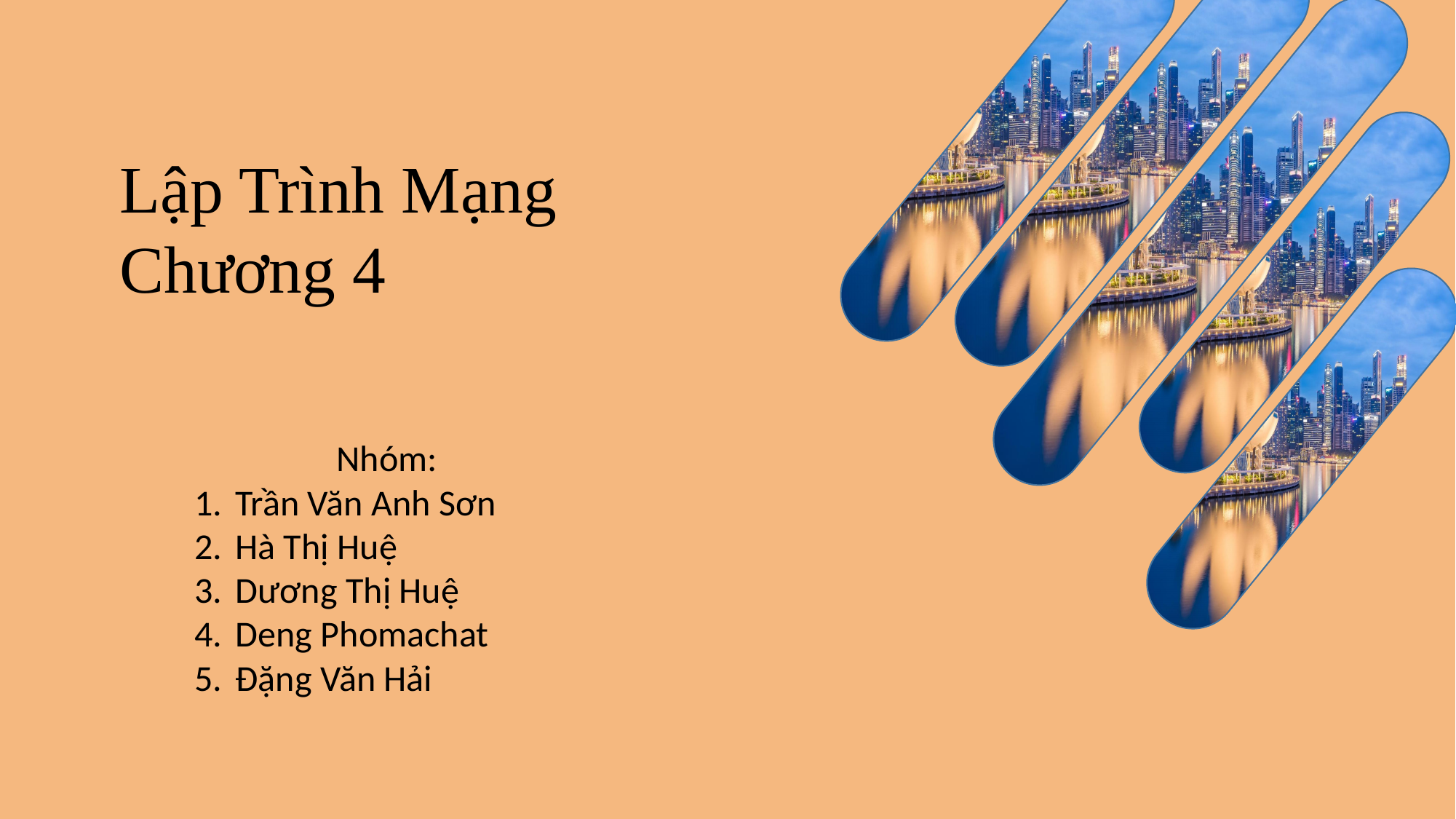

Lập Trình Mạng  Chương 4
Nhóm:
Trần Văn Anh Sơn
Hà Thị Huệ
Dương Thị Huệ
Deng Phomachat
Đặng Văn Hải